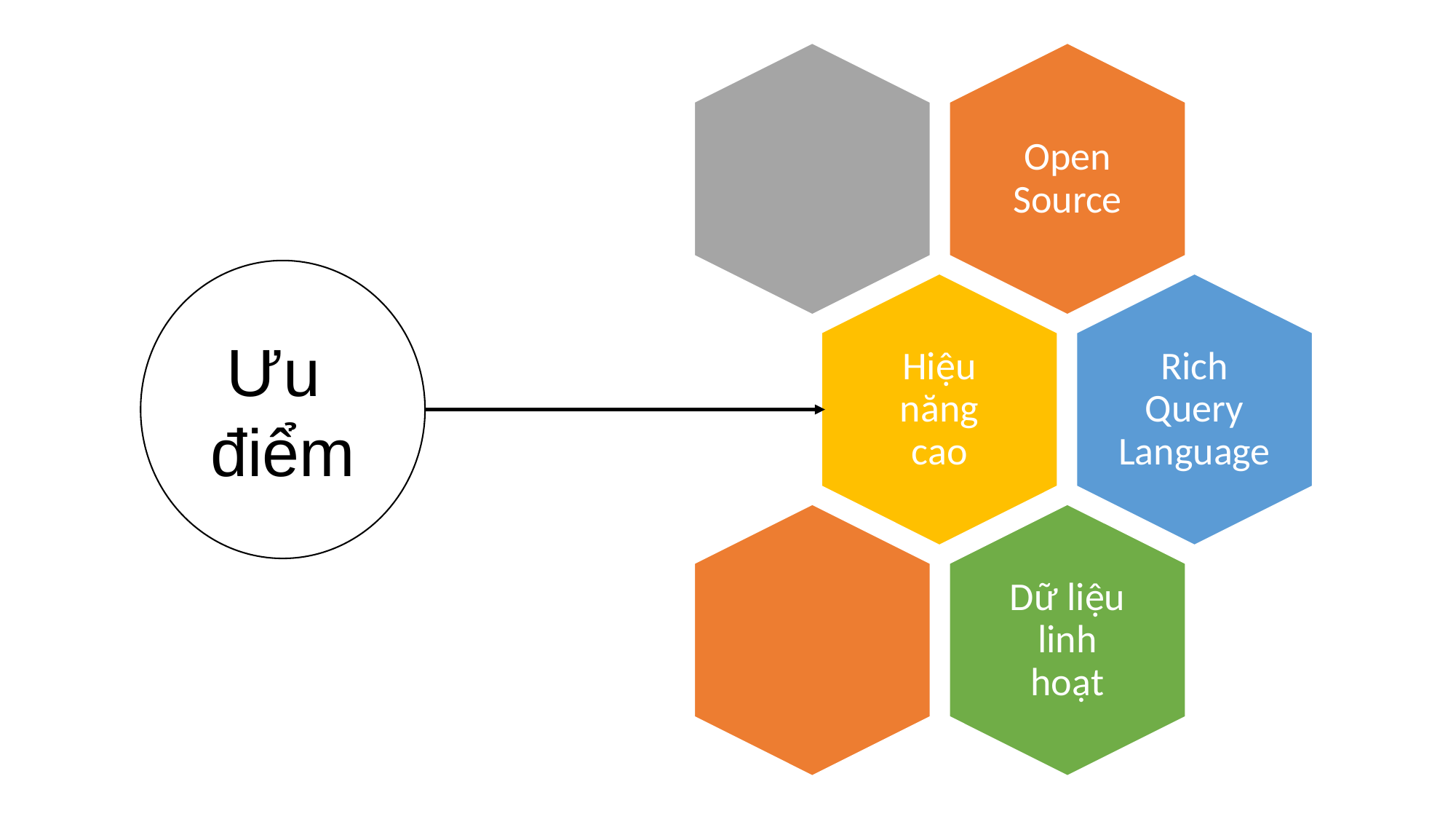

Open Source

Hiệu năng cao
Rich Query Language
Dữ liệu linh hoạt

Ưu
điểm